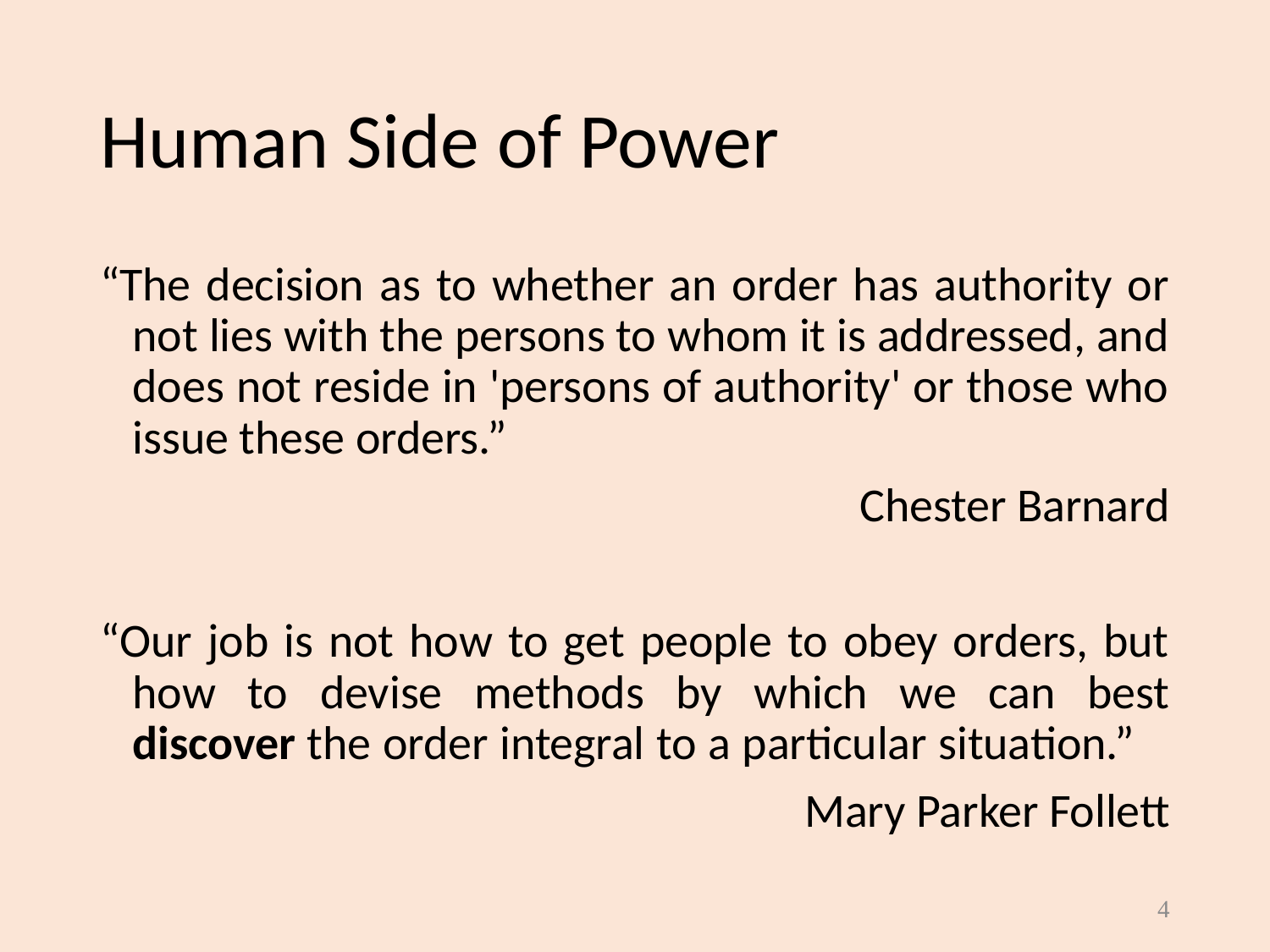

# Human Side of Power
“The decision as to whether an order has authority or not lies with the persons to whom it is addressed, and does not reside in 'persons of authority' or those who issue these orders.”
Chester Barnard

“Our job is not how to get people to obey orders, but how to devise methods by which we can best discover the order integral to a particular situation.”
Mary Parker Follett
4